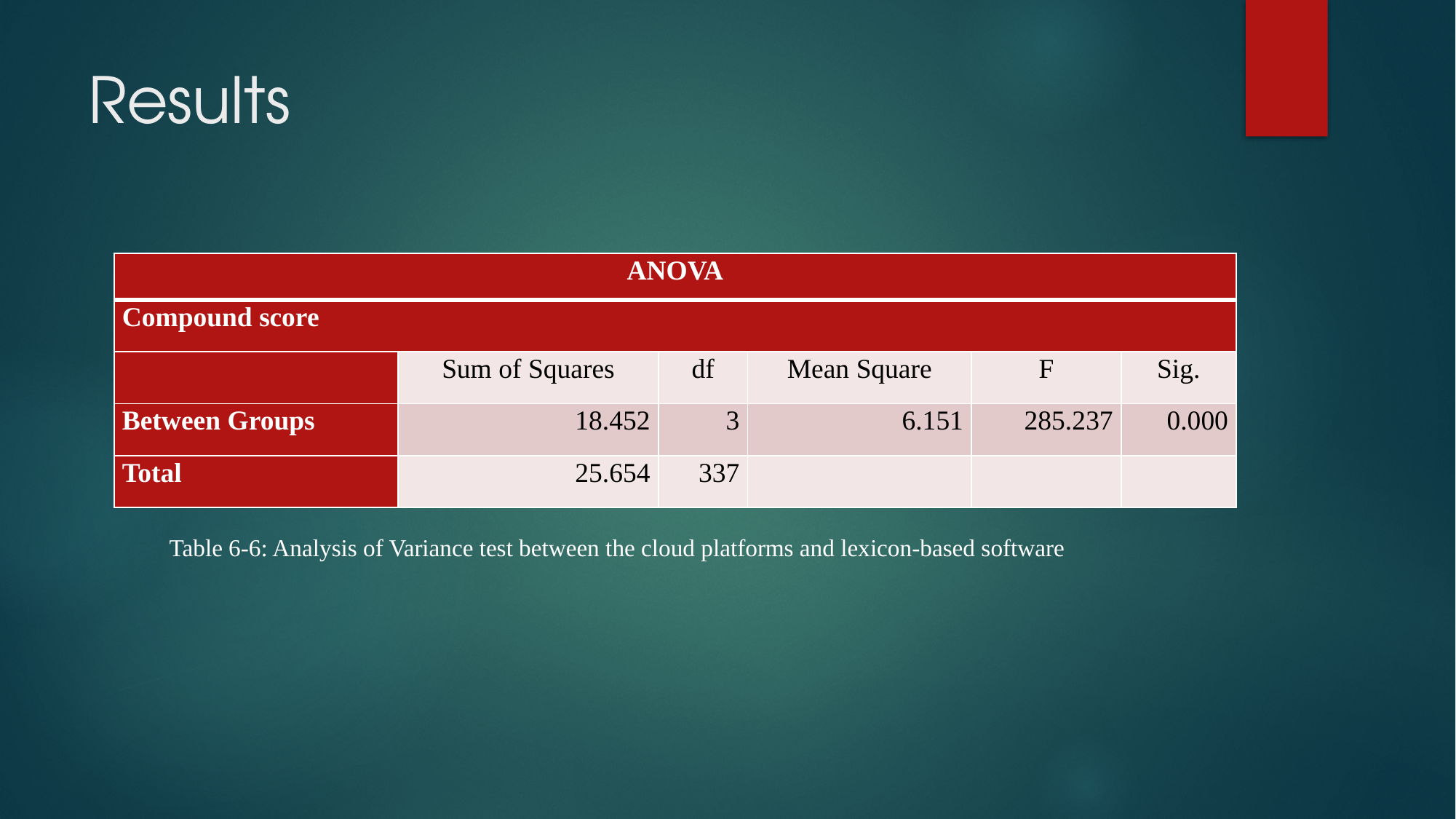

# Results
| ANOVA |  |  |  |  |  |
| --- | --- | --- | --- | --- | --- |
| Compound score |  |  |  |  |  |
|  | Sum of Squares | df | Mean Square | F | Sig. |
| Between Groups | 18.452 | 3 | 6.151 | 285.237 | 0.000 |
| Total | 25.654 | 337 |  |  |  |
Table 6-6: Analysis of Variance test between the cloud platforms and lexicon-based software